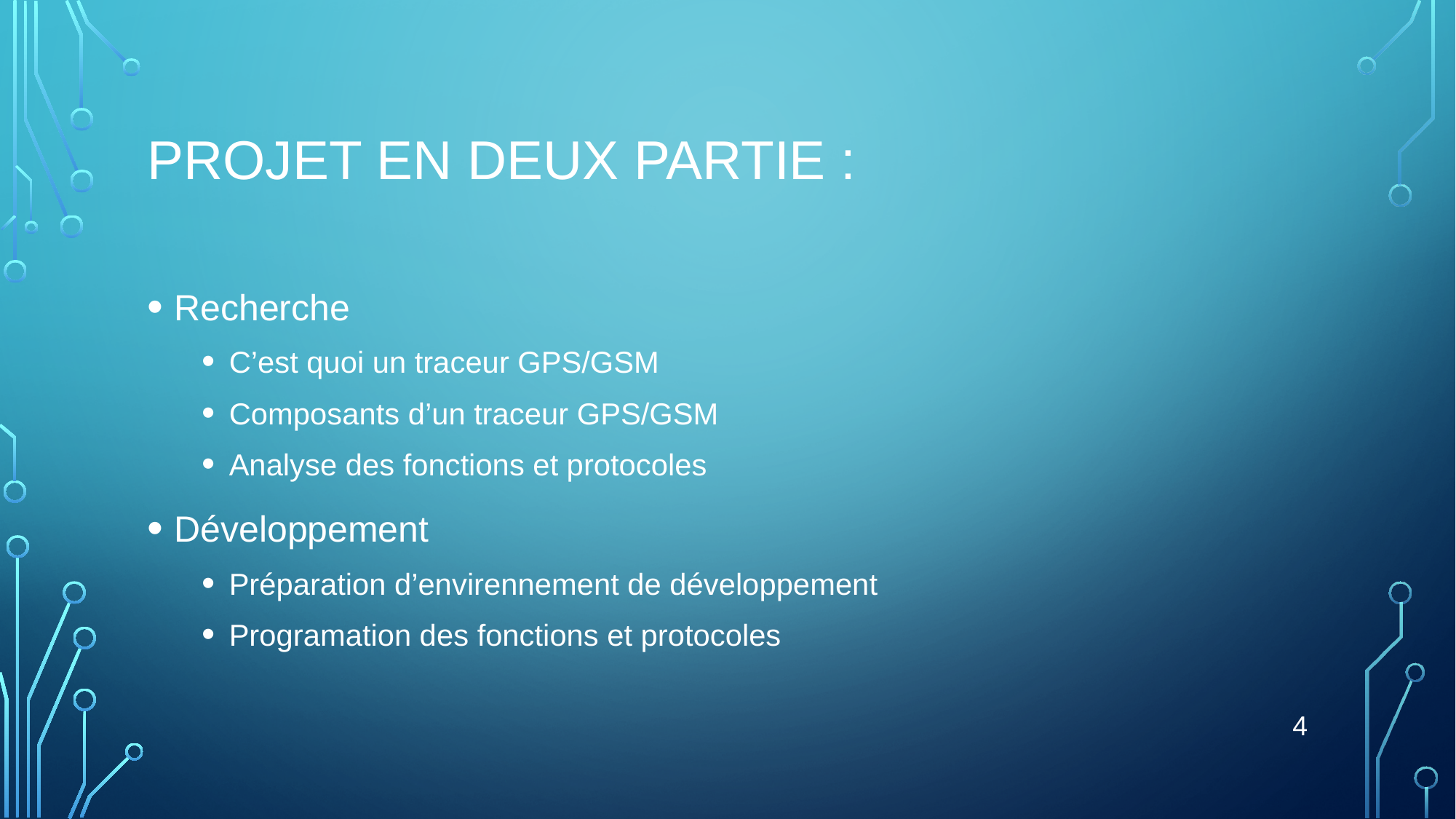

# Projet en deux partie :
Recherche
C’est quoi un traceur GPS/GSM
Composants d’un traceur GPS/GSM
Analyse des fonctions et protocoles
Développement
Préparation d’envirennement de développement
Programation des fonctions et protocoles
4